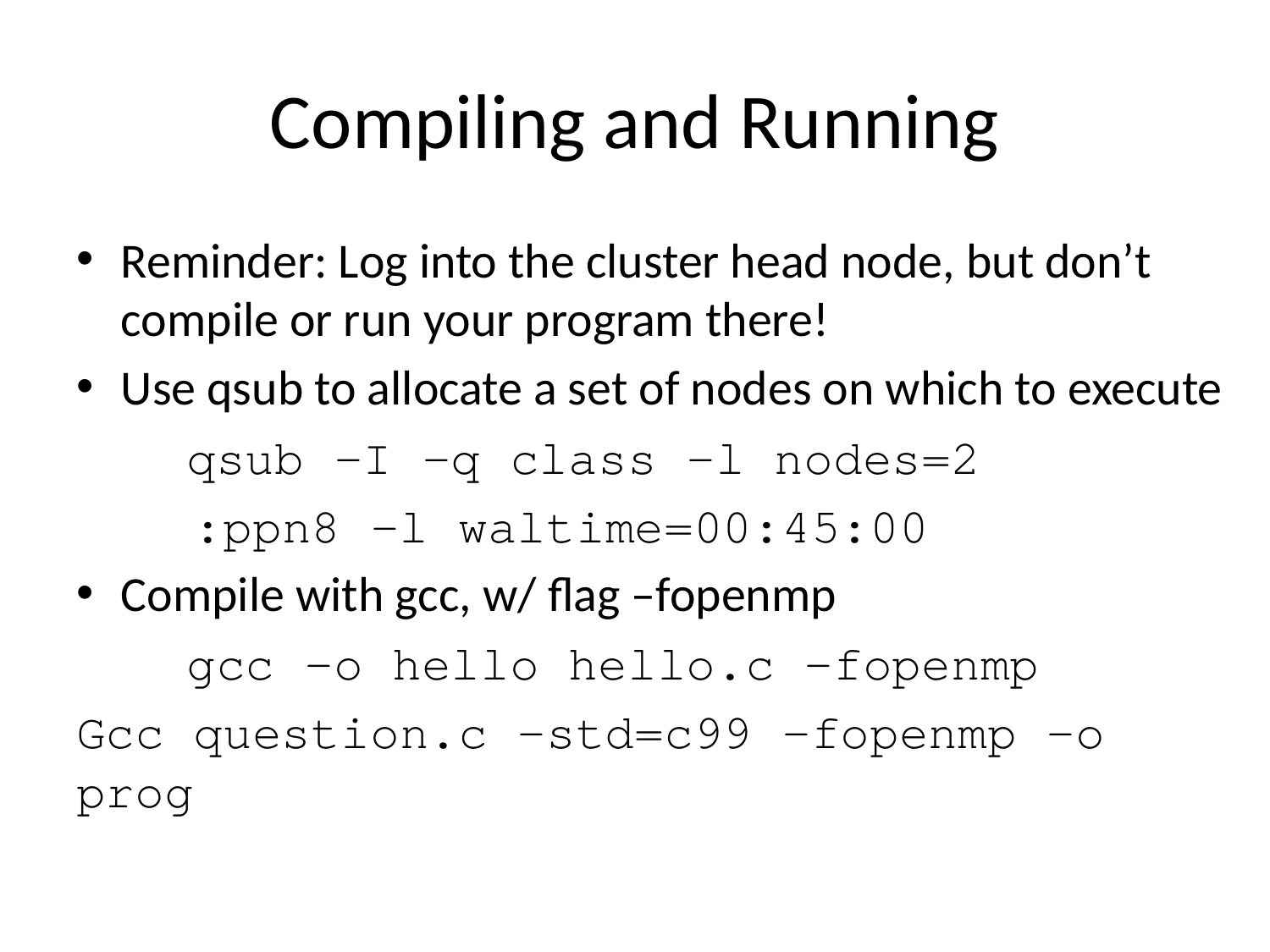

# Compiling and Running
Reminder: Log into the cluster head node, but don’t compile or run your program there!
Use qsub to allocate a set of nodes on which to execute
		qsub –I –q class –l nodes=2
    :ppn8 -l waltime=00:45:00
Compile with gcc, w/ flag –fopenmp
		gcc –o hello hello.c –fopenmp
Gcc question.c –std=c99 –fopenmp –o prog